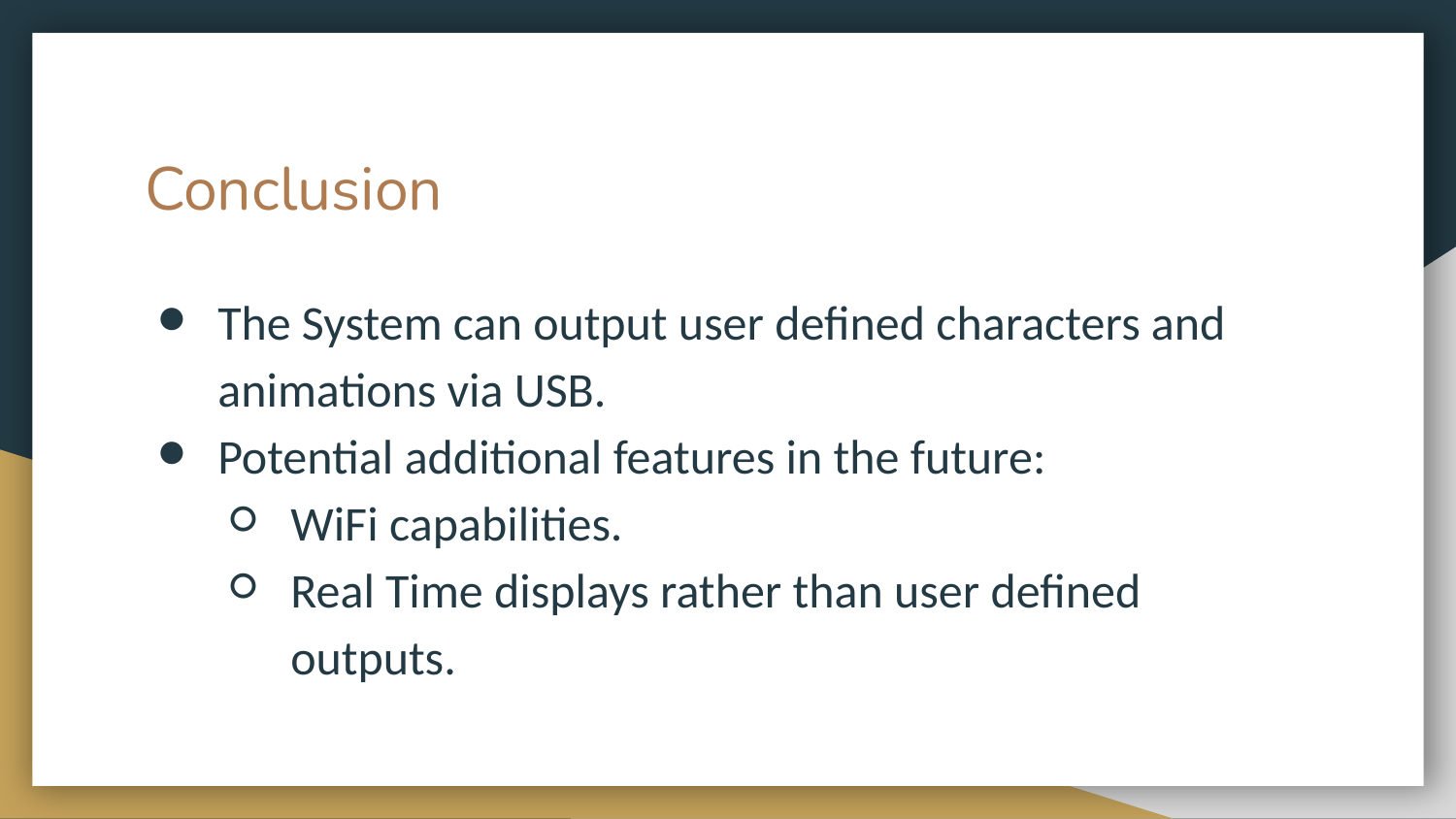

# Conclusion
The System can output user defined characters and animations via USB.
Potential additional features in the future:
WiFi capabilities.
Real Time displays rather than user defined outputs.